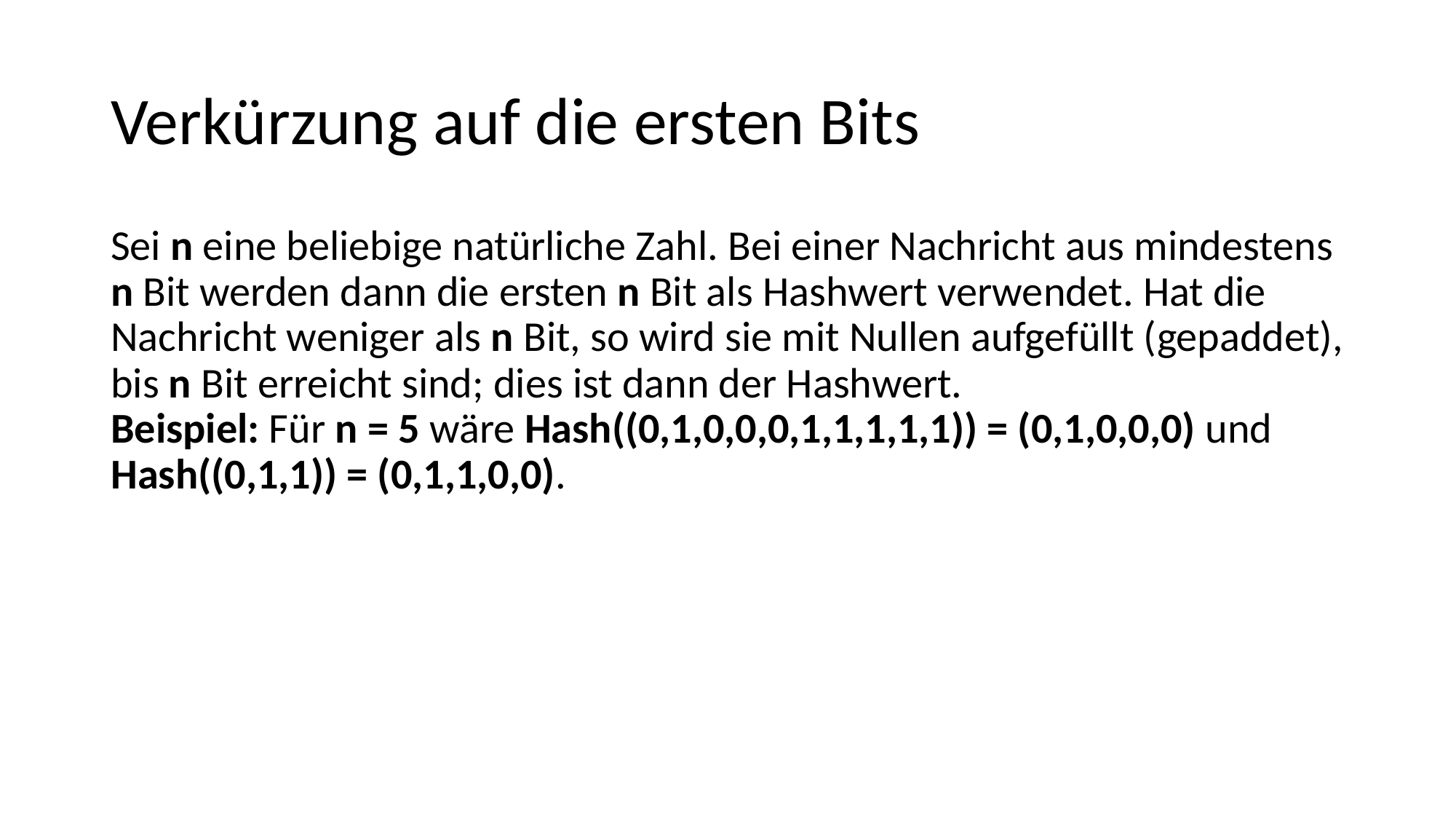

Verkürzung auf die ersten Bits
Sei n eine beliebige natürliche Zahl. Bei einer Nachricht aus mindestens n Bit werden dann die ersten n Bit als Hashwert verwendet. Hat die Nachricht weniger als n Bit, so wird sie mit Nullen aufgefüllt (gepaddet), bis n Bit erreicht sind; dies ist dann der Hashwert.
Beispiel: Für n = 5 wäre Hash((0,1,0,0,0,1,1,1,1,1)) = (0,1,0,0,0) und
Hash((0,1,1)) = (0,1,1,0,0).